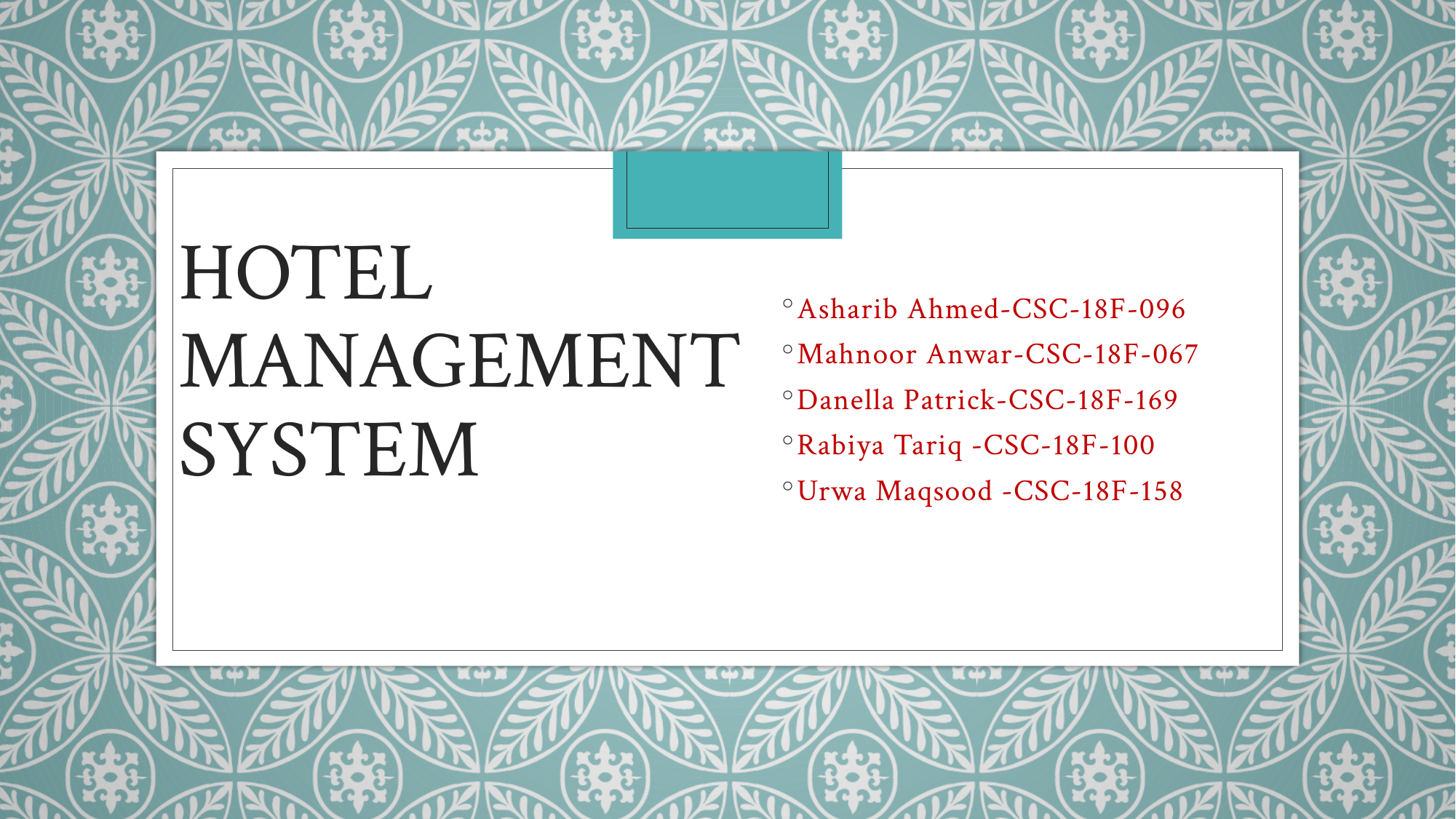

# HOTEL MANAGEMENT SYSTEM
Asharib Ahmed-CSC-18F-096
Mahnoor Anwar-CSC-18F-067
Danella Patrick-CSC-18F-169
Rabiya Tariq -CSC-18F-100
Urwa Maqsood -CSC-18F-158